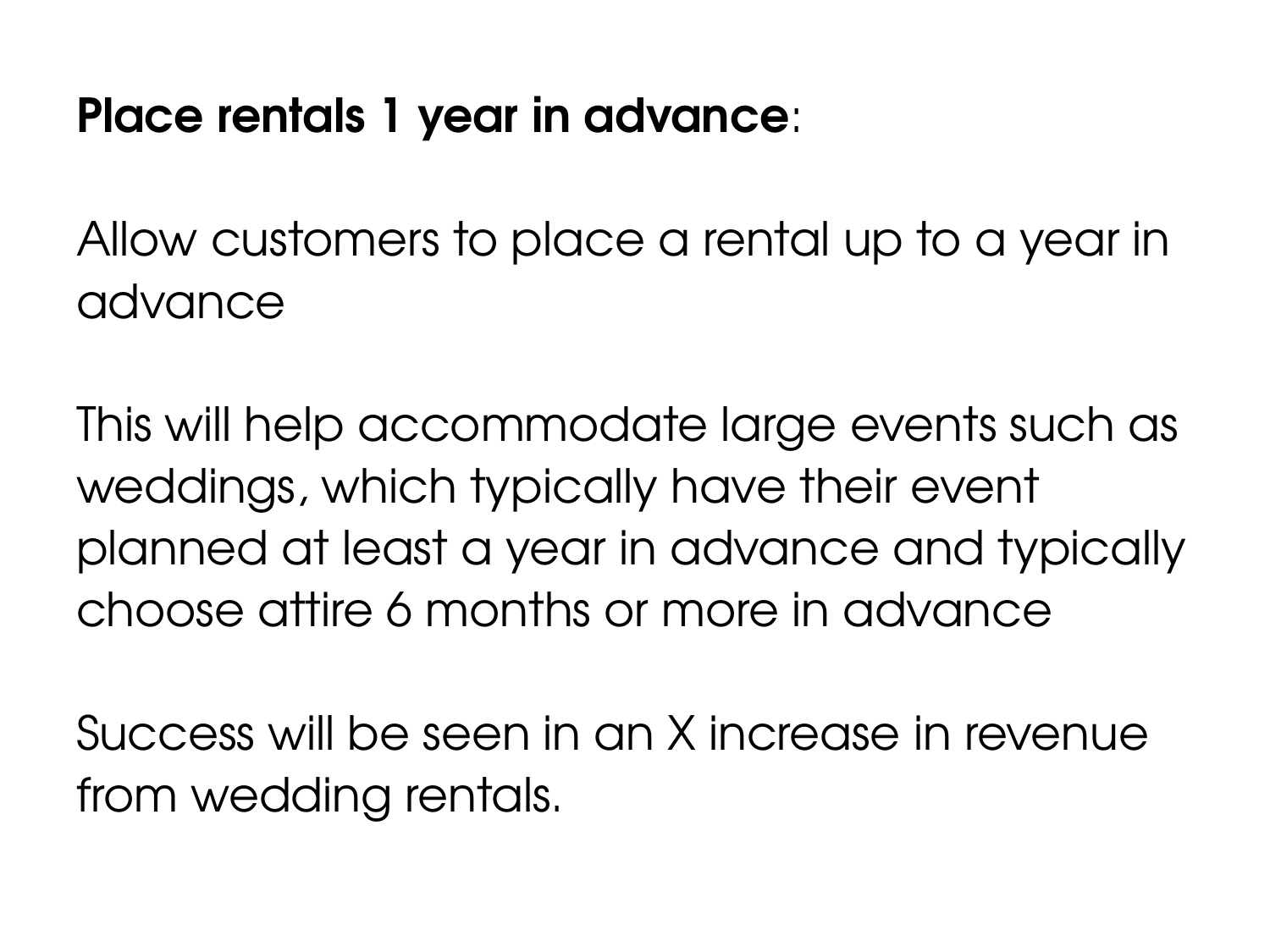

Place rentals 1 year in advance:
Allow customers to place a rental up to a year in advance
This will help accommodate large events such as weddings, which typically have their event planned at least a year in advance and typically choose attire 6 months or more in advance
Success will be seen in an X increase in revenue from wedding rentals.